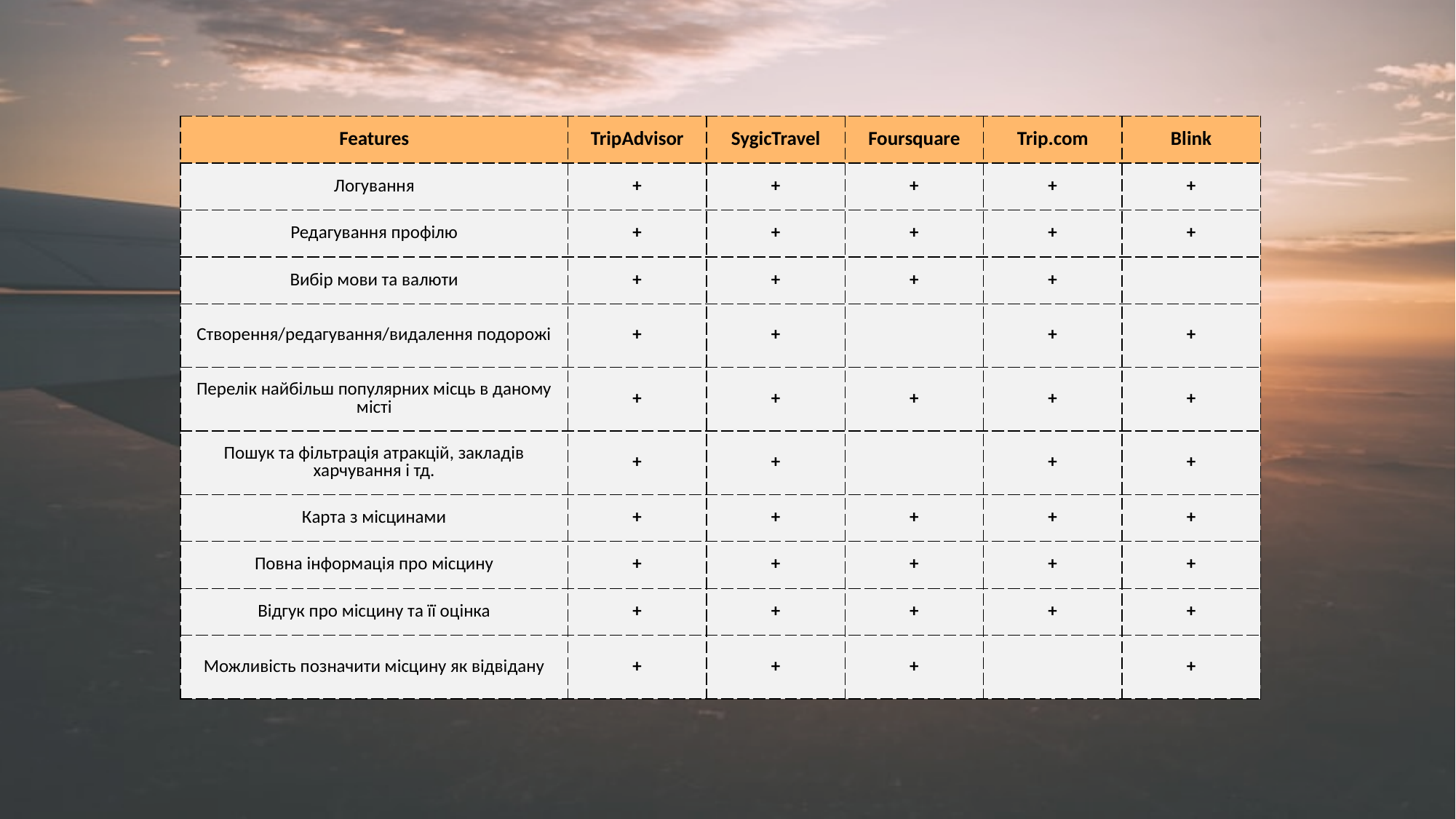

| Features | TripAdvisor | SygicTravel | Foursquare | Trip.com | Blink |
| --- | --- | --- | --- | --- | --- |
| Логування | + | + | + | + | + |
| Редагування профілю | + | + | + | + | + |
| Вибір мови та валюти | + | + | + | + |  |
| Створення/редагування/видалення подорожі | + | + |  | + | + |
| Перелік найбільш популярних місць в даному місті | + | + | + | + | + |
| Пошук та фільтрація атракцій, закладів харчування і тд. | + | + |  | + | + |
| Карта з місцинами | + | + | + | + | + |
| Повна інформація про місцину | + | + | + | + | + |
| Відгук про місцину та її оцінка | + | + | + | + | + |
| Можливість позначити місцину як відвідану | + | + | + |  | + |